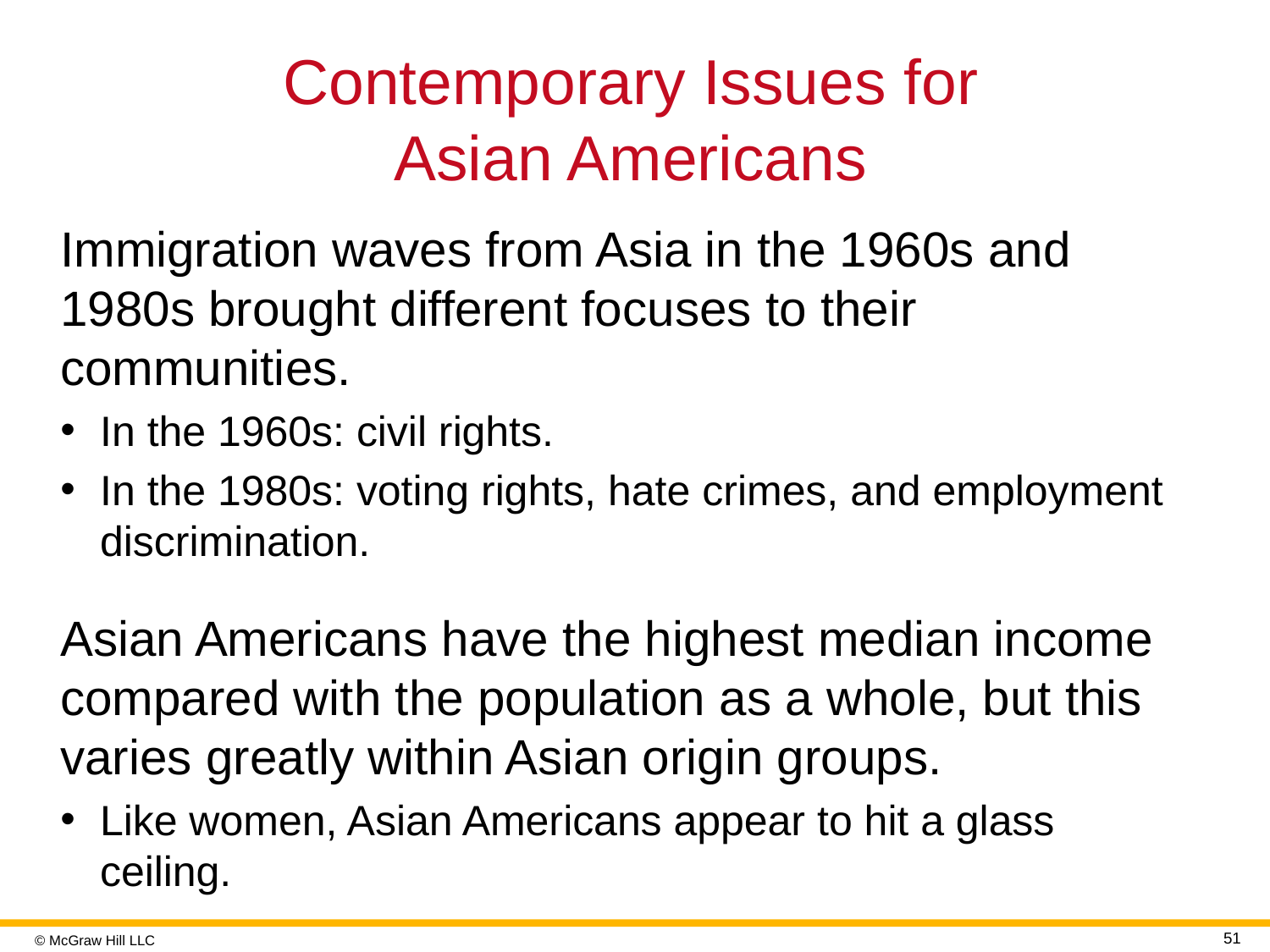

# Contemporary Issues for Asian Americans
Immigration waves from Asia in the 1960s and 1980s brought different focuses to their communities.
In the 1960s: civil rights.
In the 1980s: voting rights, hate crimes, and employment discrimination.
Asian Americans have the highest median income compared with the population as a whole, but this varies greatly within Asian origin groups.
Like women, Asian Americans appear to hit a glass ceiling.
51